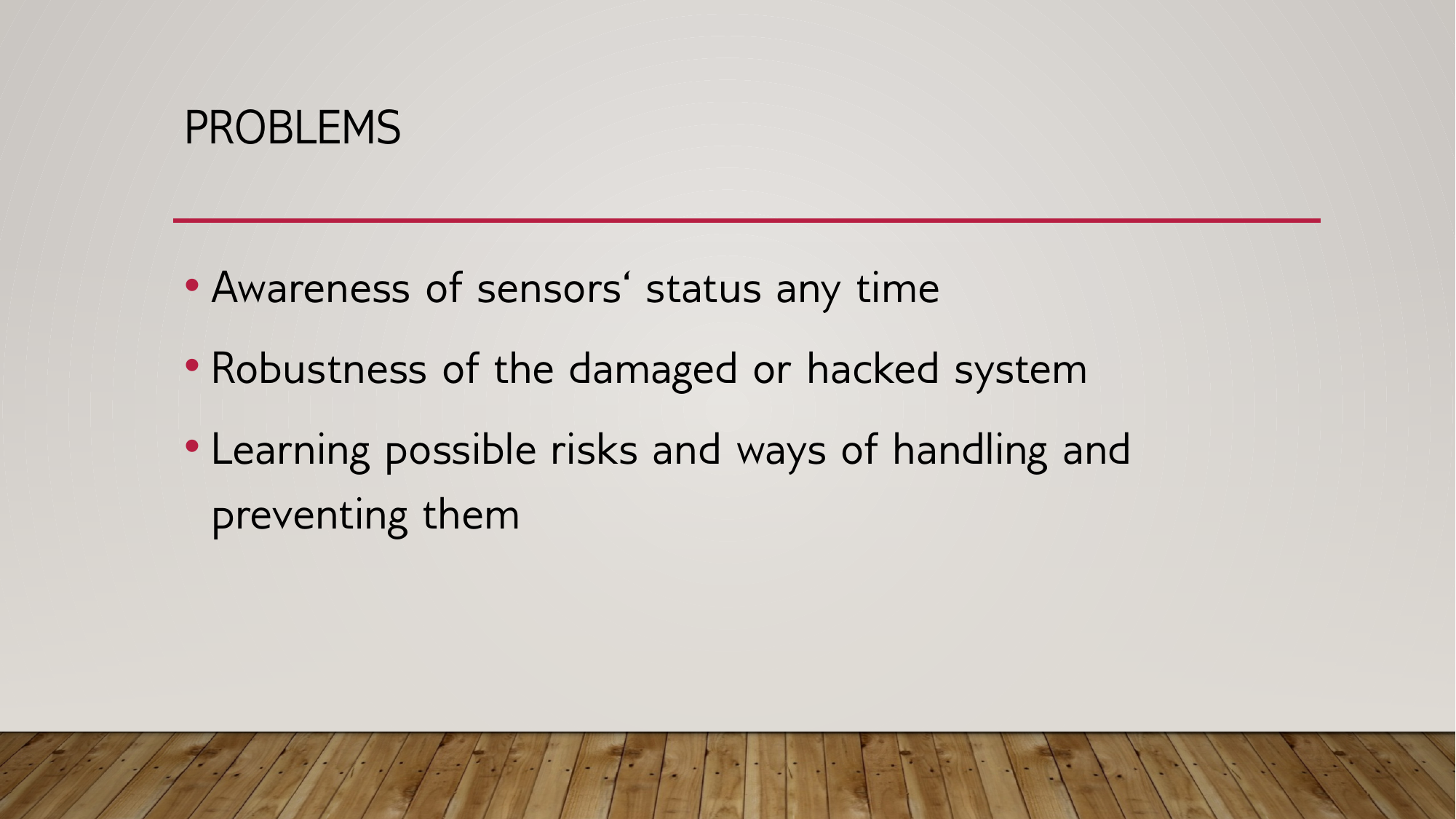

# Problems
Awareness of sensors‘ status any time
Robustness of the damaged or hacked system
Learning possible risks and ways of handling and preventing them